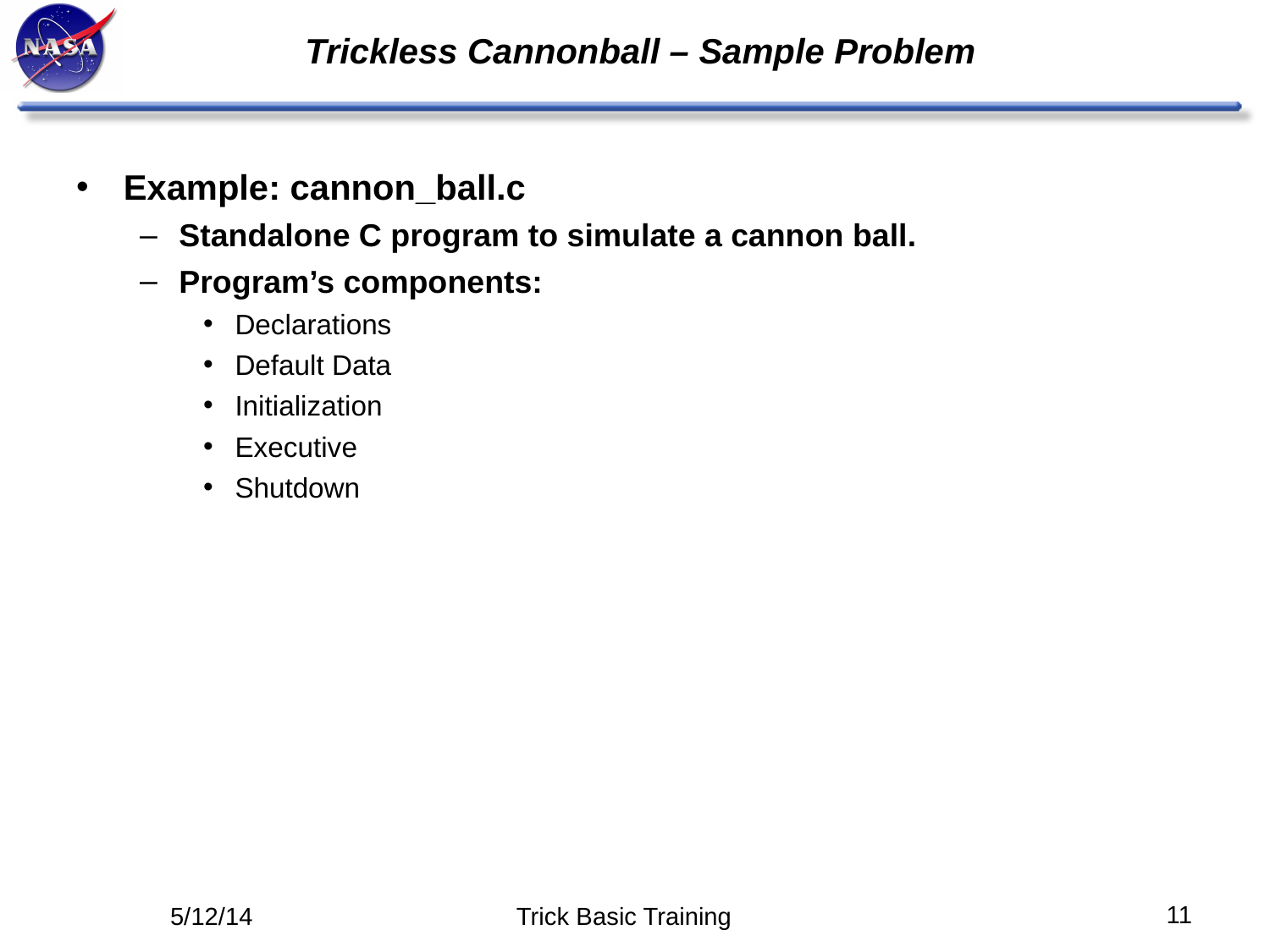

# Trickless Cannonball – Sample Problem
Example: cannon_ball.c
Standalone C program to simulate a cannon ball.
Program’s components:
Declarations
Default Data
Initialization
Executive
Shutdown

11
5/12/14
Trick Basic Training